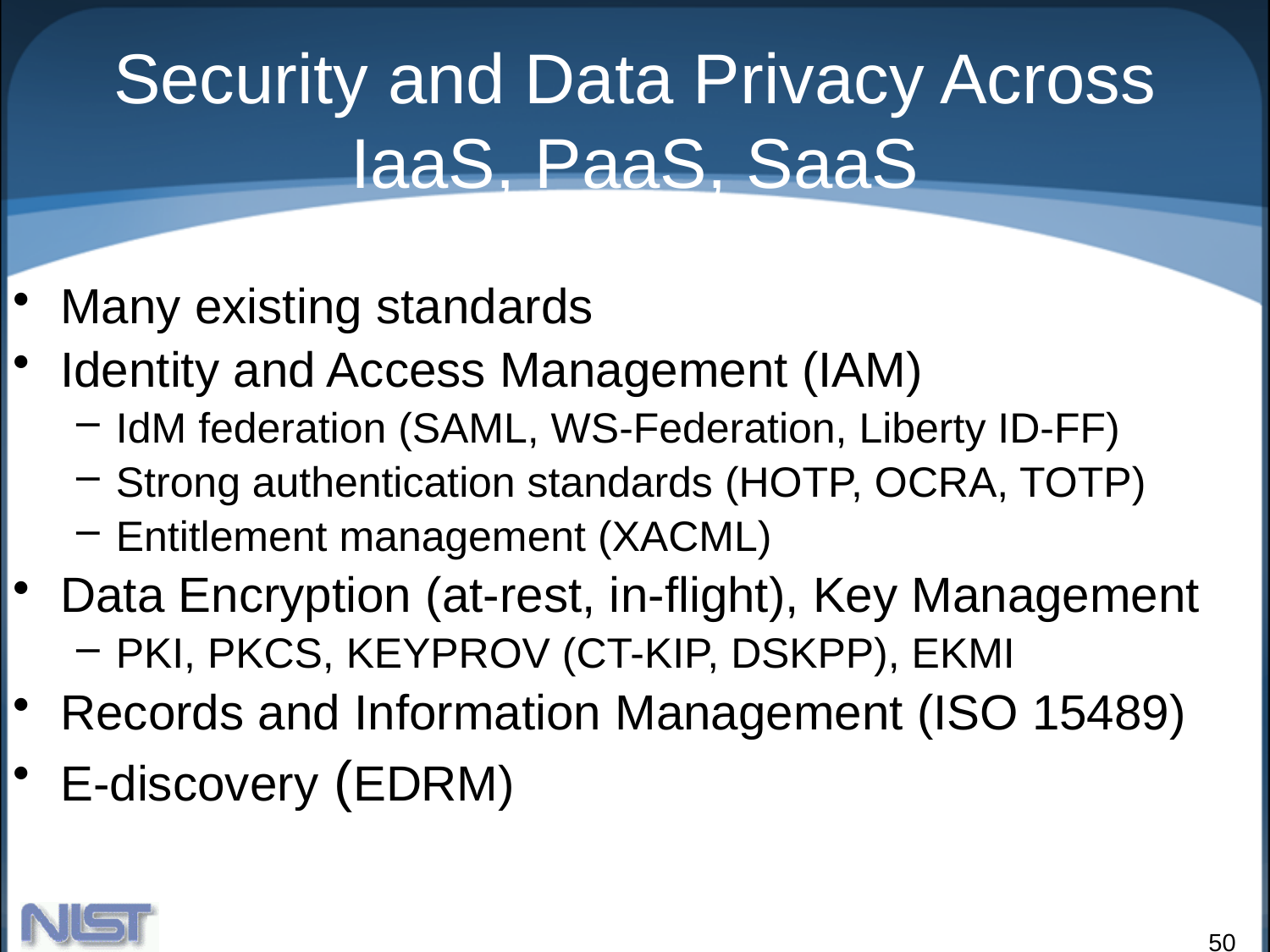

Security and Data Privacy Across IaaS, PaaS, SaaS
Many existing standards
Identity and Access Management (IAM)
IdM federation (SAML, WS-Federation, Liberty ID-FF)
Strong authentication standards (HOTP, OCRA, TOTP)
Entitlement management (XACML)
Data Encryption (at-rest, in-flight), Key Management
PKI, PKCS, KEYPROV (CT-KIP, DSKPP), EKMI
Records and Information Management (ISO 15489)
E-discovery (EDRM)

50